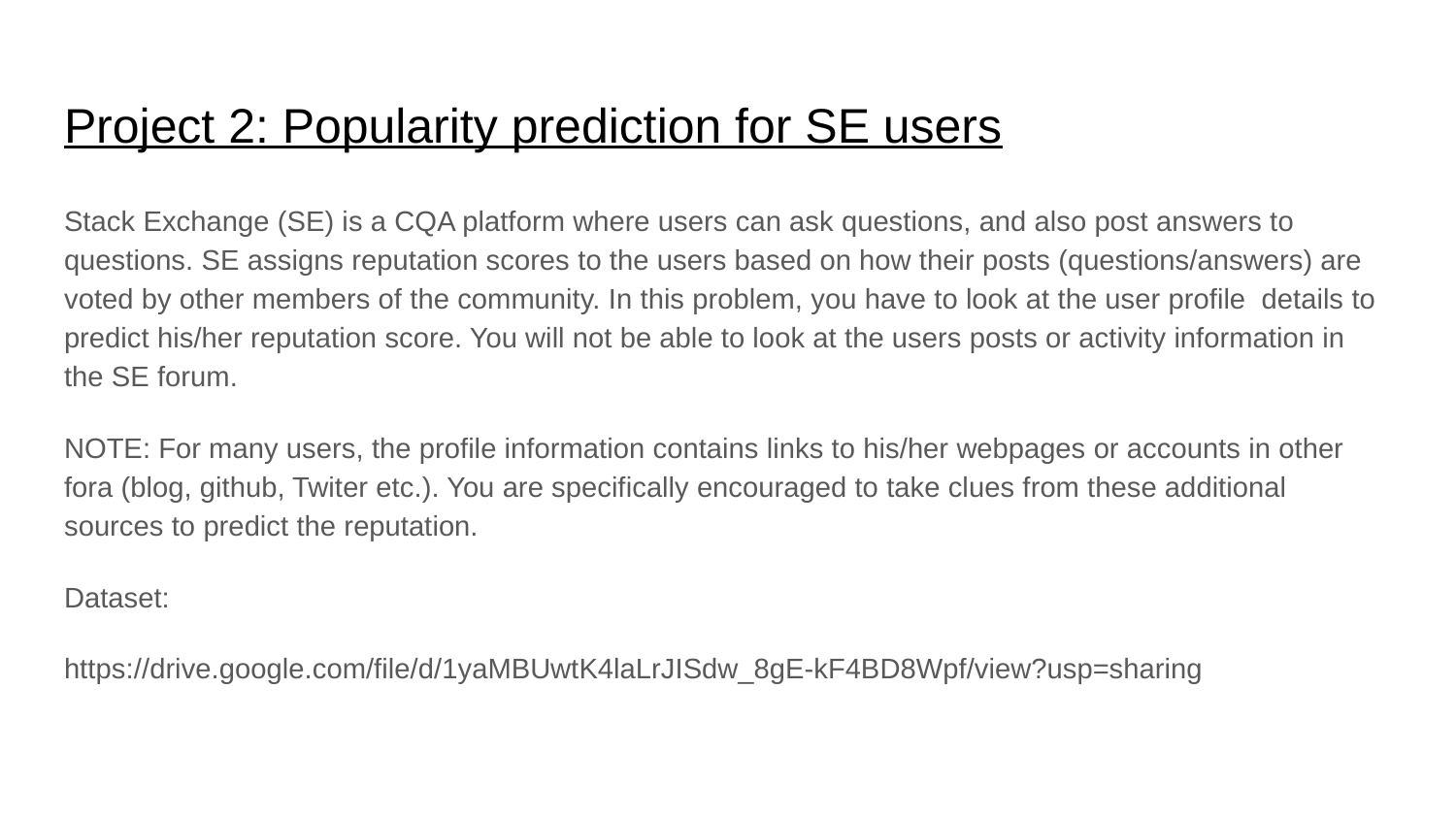

# Project 2: Popularity prediction for SE users
Stack Exchange (SE) is a CQA platform where users can ask questions, and also post answers to questions. SE assigns reputation scores to the users based on how their posts (questions/answers) are voted by other members of the community. In this problem, you have to look at the user profile  details to predict his/her reputation score. You will not be able to look at the users posts or activity information in the SE forum.
NOTE: For many users, the profile information contains links to his/her webpages or accounts in other fora (blog, github, Twiter etc.). You are specifically encouraged to take clues from these additional sources to predict the reputation.
Dataset:
https://drive.google.com/file/d/1yaMBUwtK4laLrJISdw_8gE-kF4BD8Wpf/view?usp=sharing